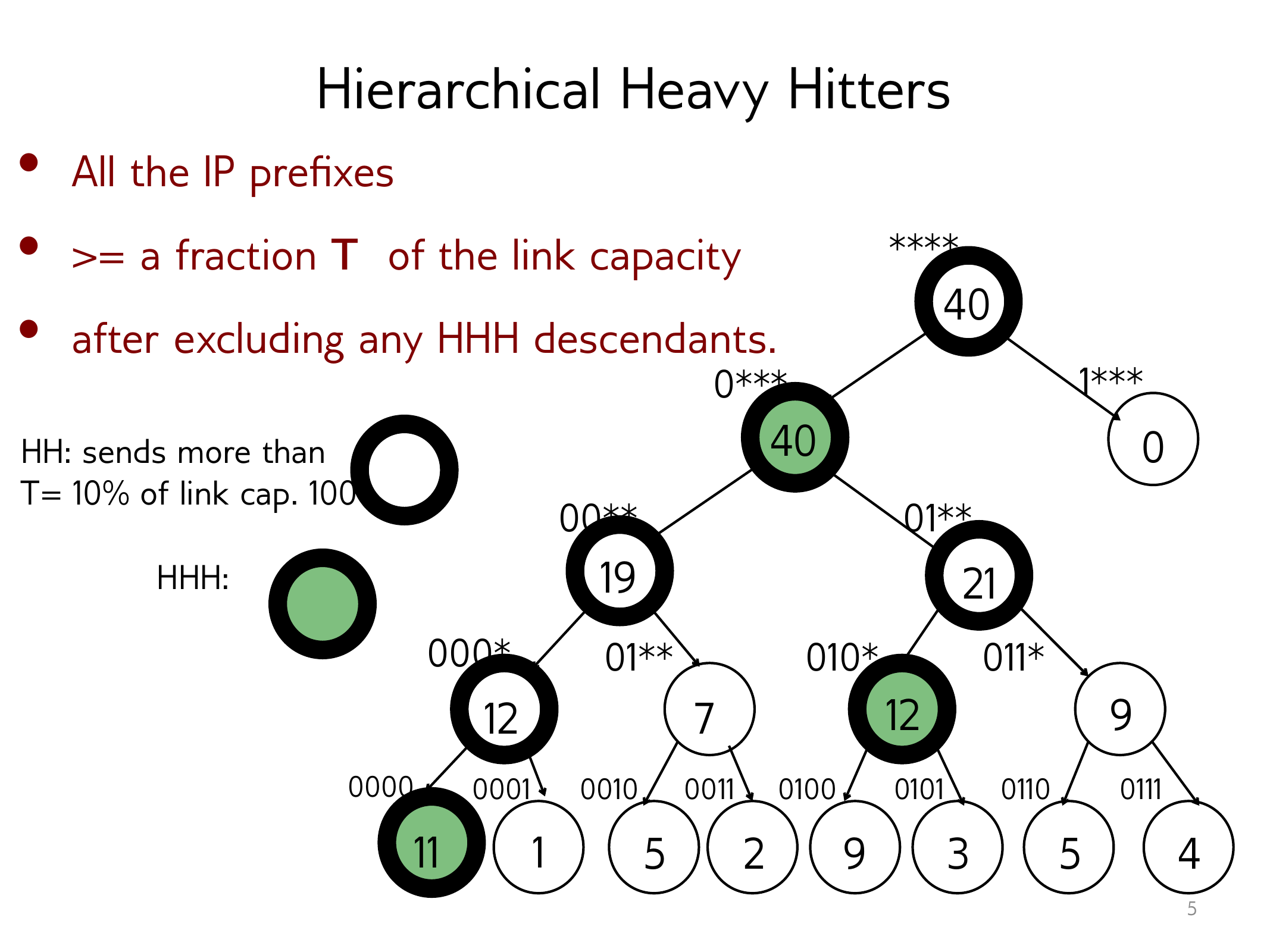

Hierarchical Heavy Hitters
All the IP prefixes
>= a fraction T  of the link capacity
after excluding any HHH descendants.
****

40

1***
0***

40
0
HH: sends more than
   T= 10% of link cap. 100

00**
01**

19
HHH:
21

000*
01**
010*
011*

12
9
12
7

0000
0001
0010
0011
0100
0101
0110
0111

11
1
5
2
9
3
5
4
5